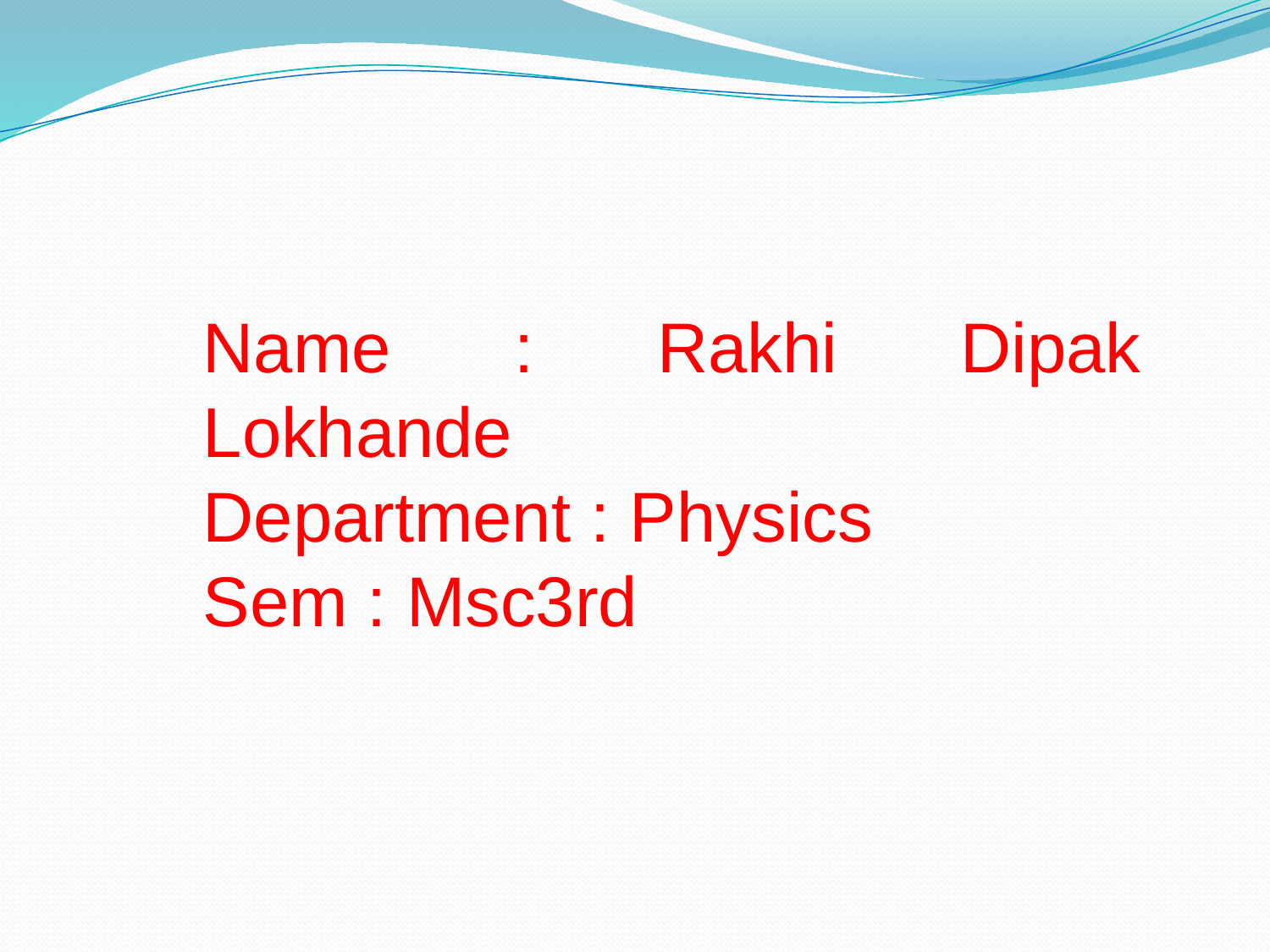

Name : Rakhi Dipak Lokhande
Department : Physics
Sem : Msc3rd